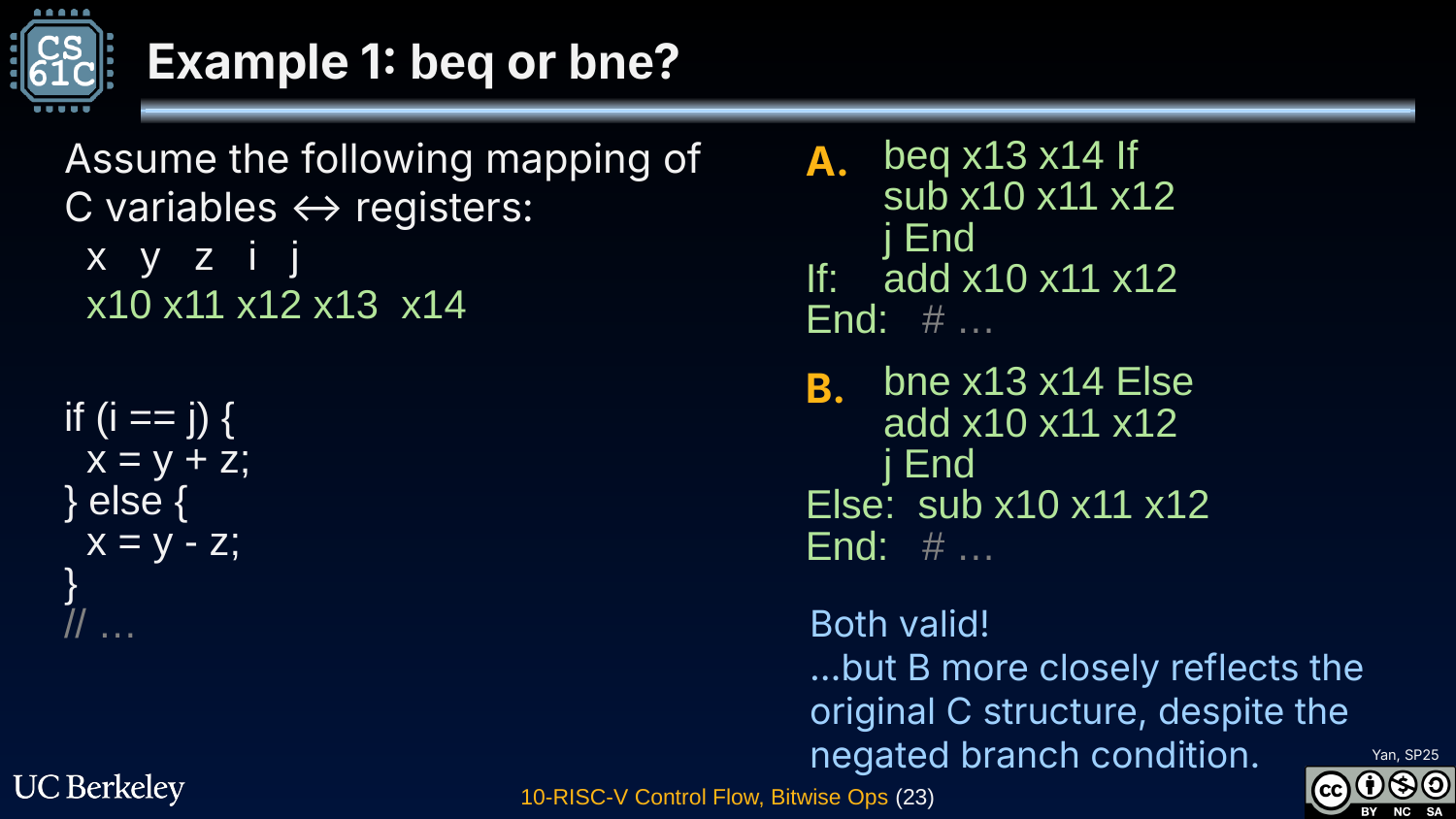

# Example 1: beq or bne?
Assume the following mapping of C variables ↔︎ registers:
  x   y   z   i   j
  x10 x11 x12 x13  x14
       beq x13 x14 If
       sub x10 x11 x12
       j End
If:    add x10 x11 x12
End:   # …
A.
       bne x13 x14 Else
       add x10 x11 x12
       j End
Else:  sub x10 x11 x12
End:   # …
B.
if (i == j) {
  x = y + z;
} else {
  x = y - z;
}
// …
Both valid!
…but B more closely reflects the original C structure, despite the negated branch condition.